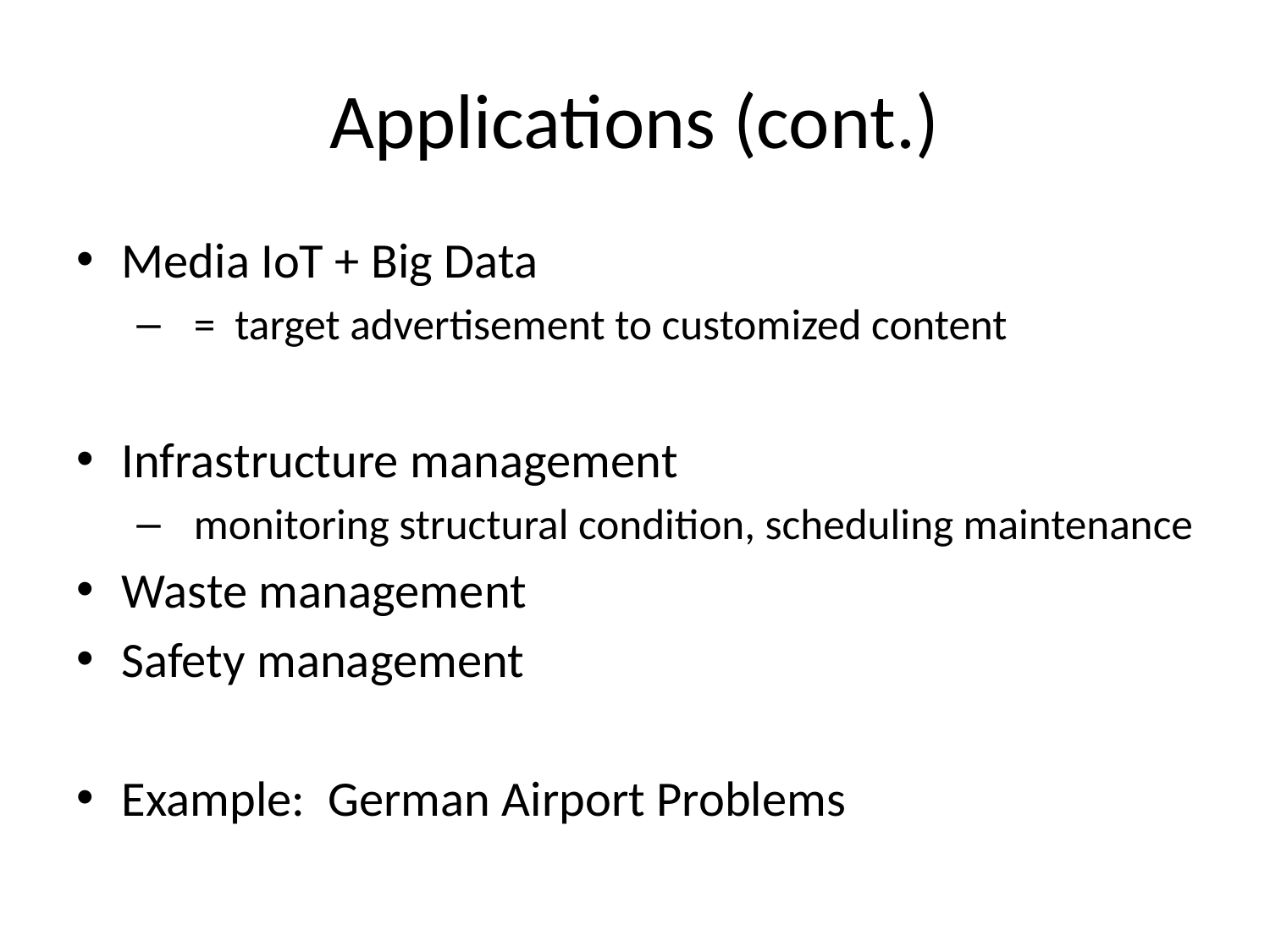

# Applications (cont.)
Media IoT + Big Data
  =  target advertisement to customized content

Infrastructure management
  monitoring structural condition, scheduling maintenance
Waste management
Safety management

Example:  German Airport Problems